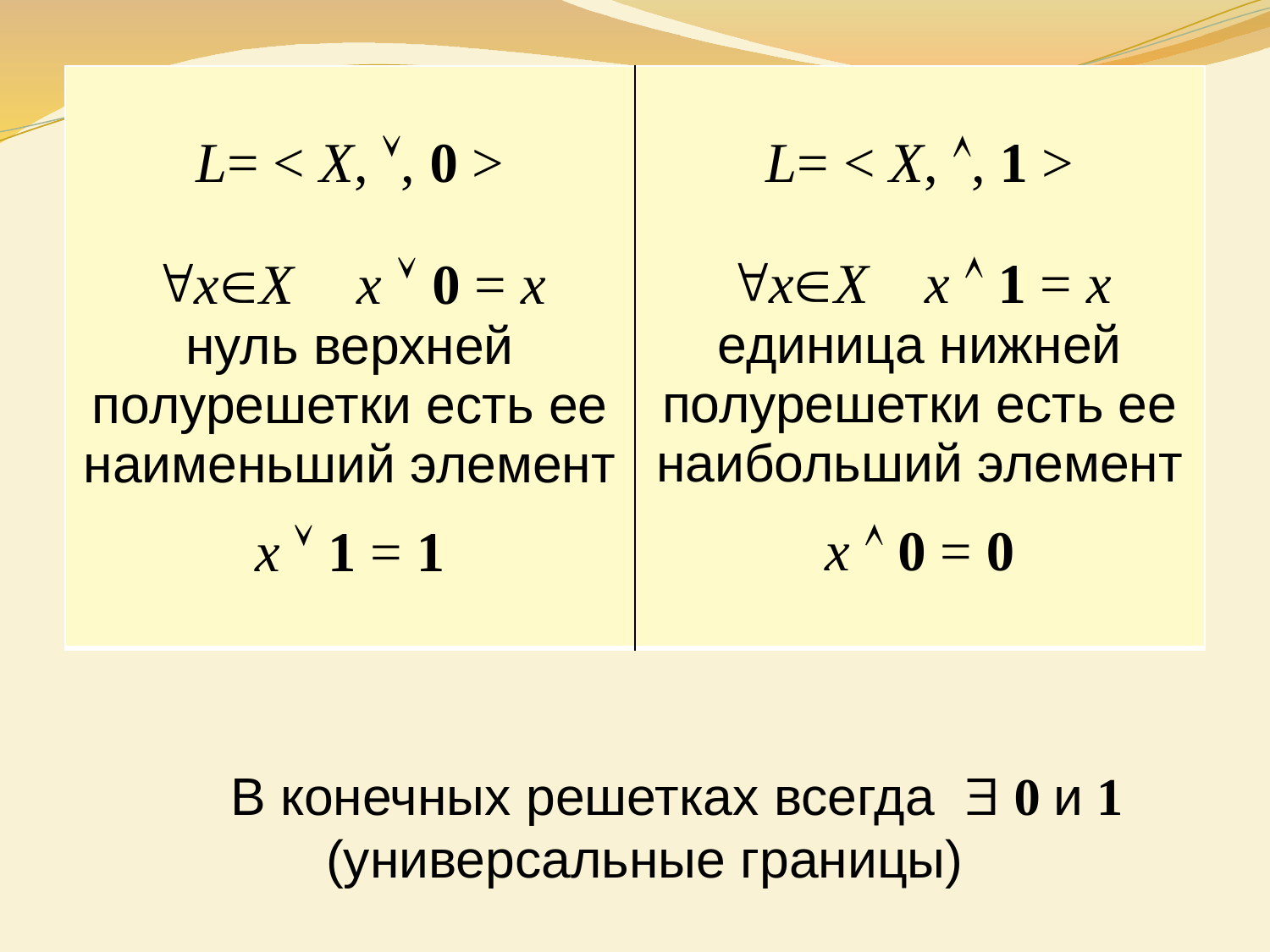

| L= < Х, ∨, 0 > ∀x∈X х ∨ 0 = х нуль верхней полурешетки есть ее наименьший элемент х ∨ 1 = 1 | L= < Х, ∧, 1 > ∀x∈X х ∧ 1 = х единица нижней полурешетки есть ее наибольший элемент х ∧ 0 = 0 |
| --- | --- |
В конечных решетках всегда  ∃ 0 и 1 (универсальные границы)